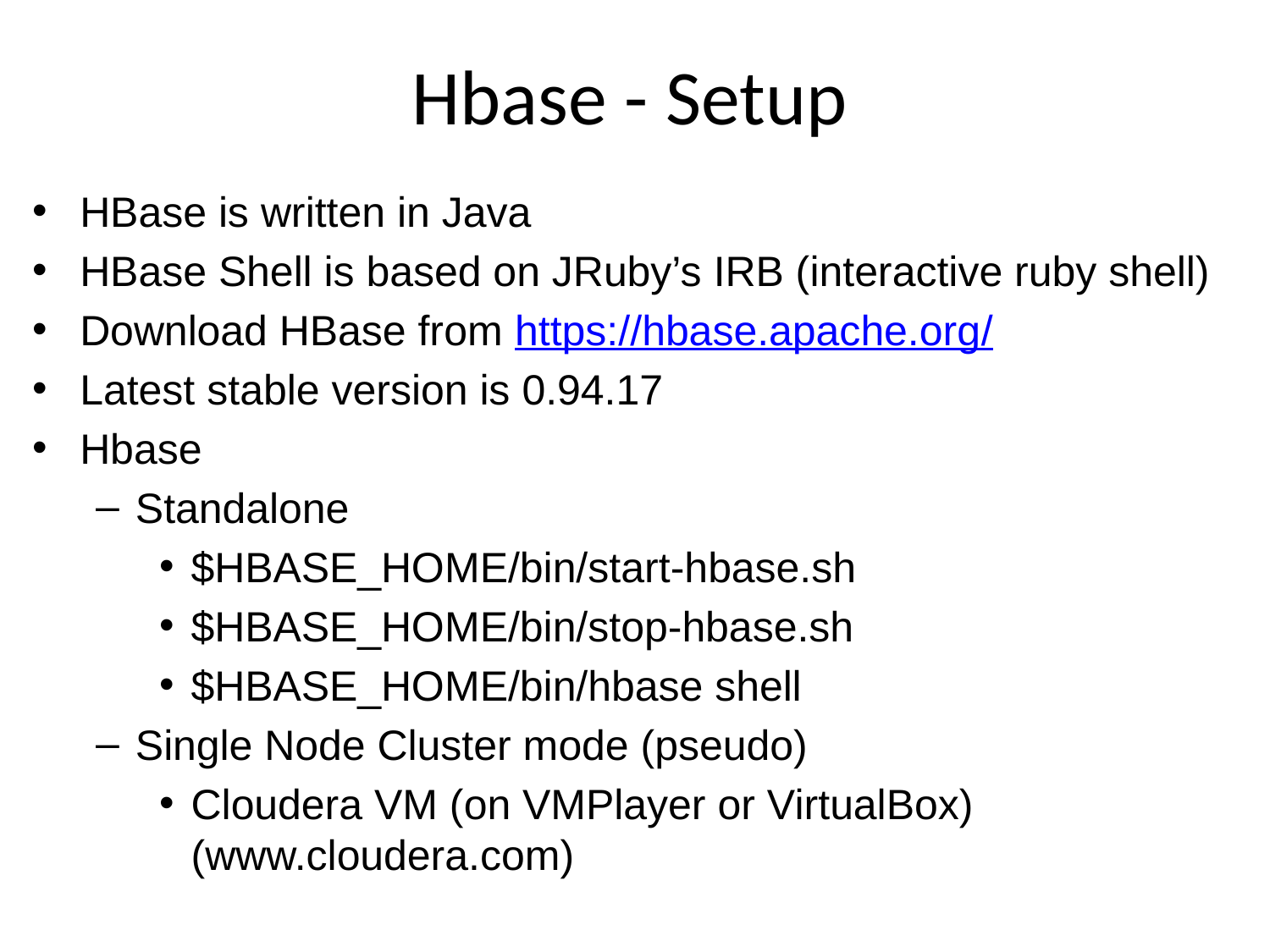

# Hbase - Setup
HBase is written in Java
HBase Shell is based on JRuby’s IRB (interactive ruby shell)
Download HBase from https://hbase.apache.org/
Latest stable version is 0.94.17
Hbase
Standalone
$HBASE_HOME/bin/start-hbase.sh
$HBASE_HOME/bin/stop-hbase.sh
$HBASE_HOME/bin/hbase shell
Single Node Cluster mode (pseudo)
Cloudera VM (on VMPlayer or VirtualBox) (www.cloudera.com)